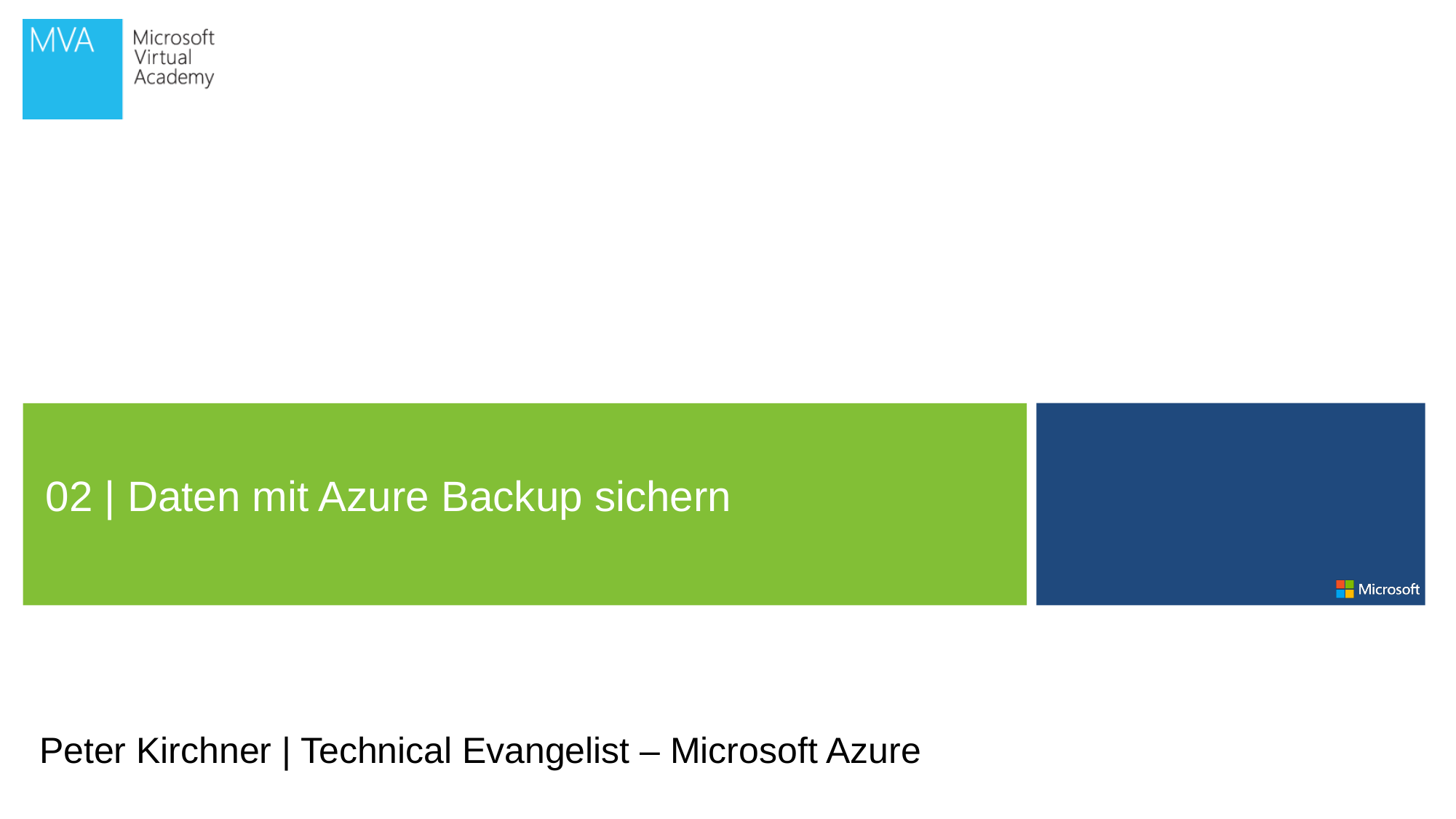

02 | Daten mit Azure Backup sichern

Peter Kirchner | Technical Evangelist – Microsoft Azure